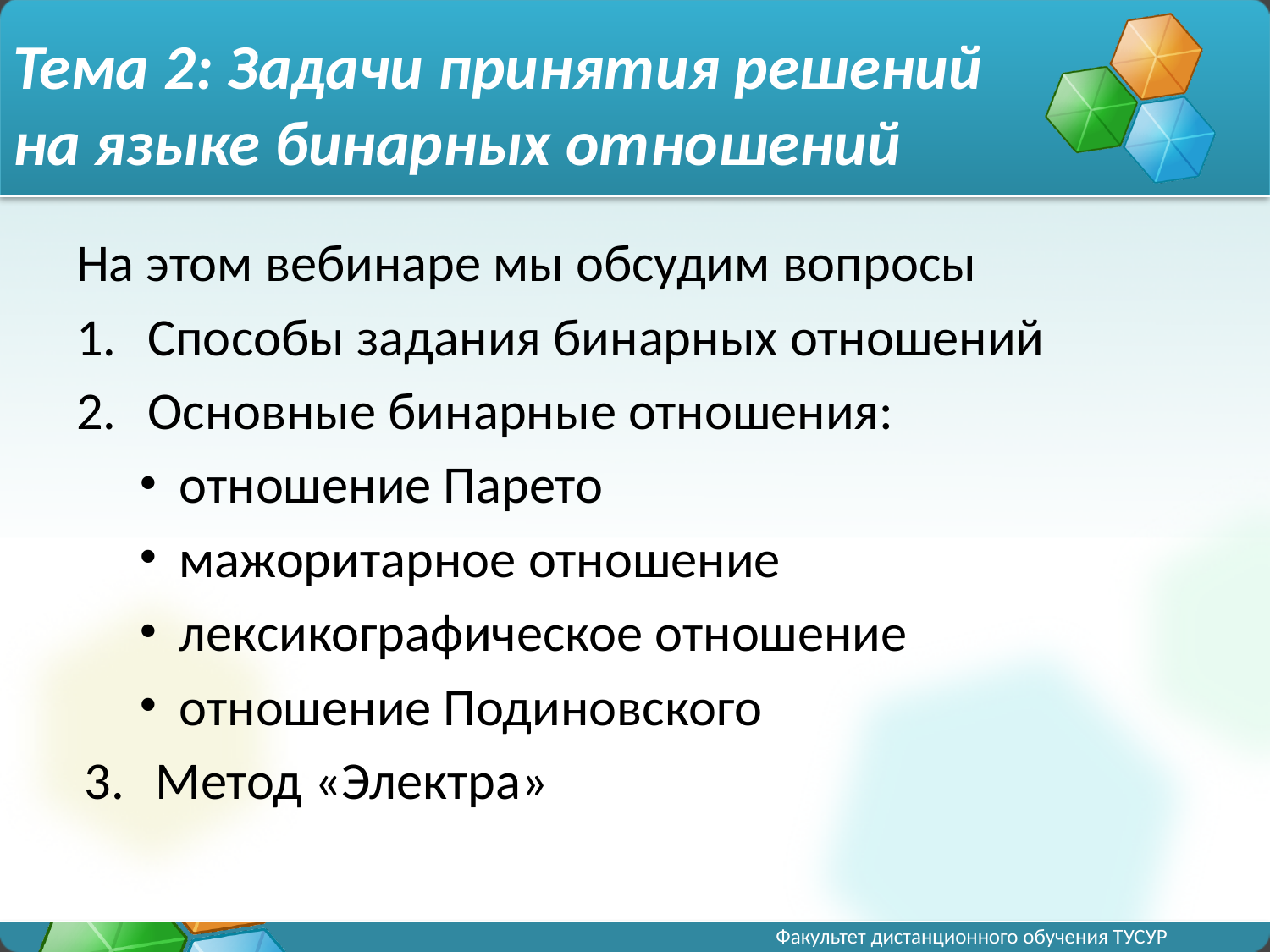

# Тема 2: Задачи принятия решений на языке бинарных отношений
На этом вебинаре мы обсудим вопросы
Способы задания бинарных отношений
Основные бинарные отношения:
отношение Парето
мажоритарное отношение
лексикографическое отношение
отношение Подиновского
Метод «Электра»